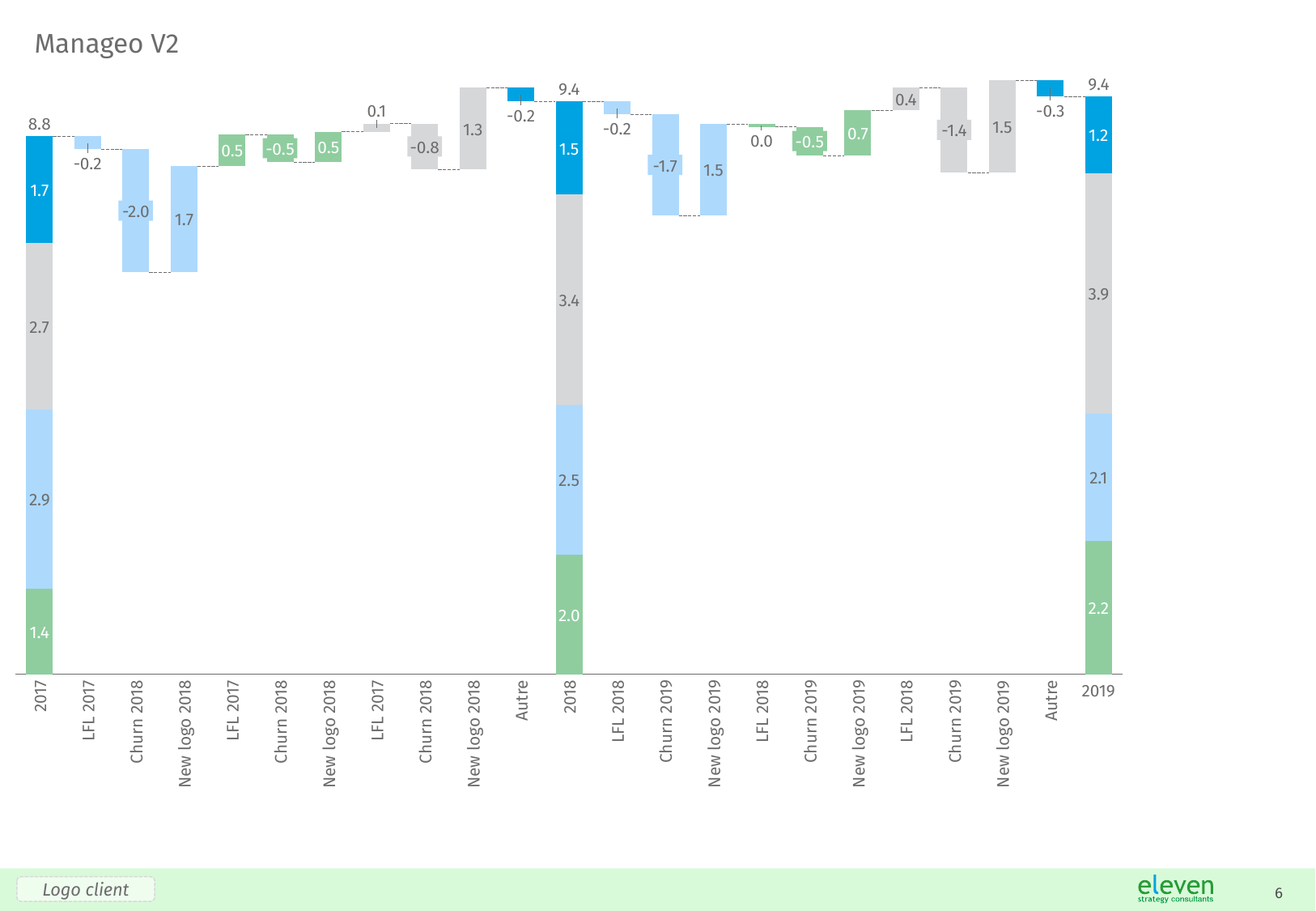

# Manageo V2

### Chart

| Category |  |  |  |  |  |
|---|---|---|---|---|---|
9.4
9.4
0.4
0.1
-0.3
-0.2
8.8
1.5
-0.2
1.3
-1.4
0.7
1.2
0.0
-0.5
-0.8
0.5
1.5
-0.5
0.5
-0.2
-1.7
1.5
1.7
-2.0
1.7
3.9
3.4
2.7
2.1
2.5
2.9
2.2
2.0
1.4
2017
LFL 2017
New logo 2018
LFL 2017
New logo 2018
LFL 2017
New logo 2018
2018
LFL 2018
New logo 2019
LFL 2018
New logo 2019
LFL 2018
New logo 2019
2019
Churn 2018
Churn 2018
Churn 2018
Autre
Churn 2019
Churn 2019
Churn 2019
Autre